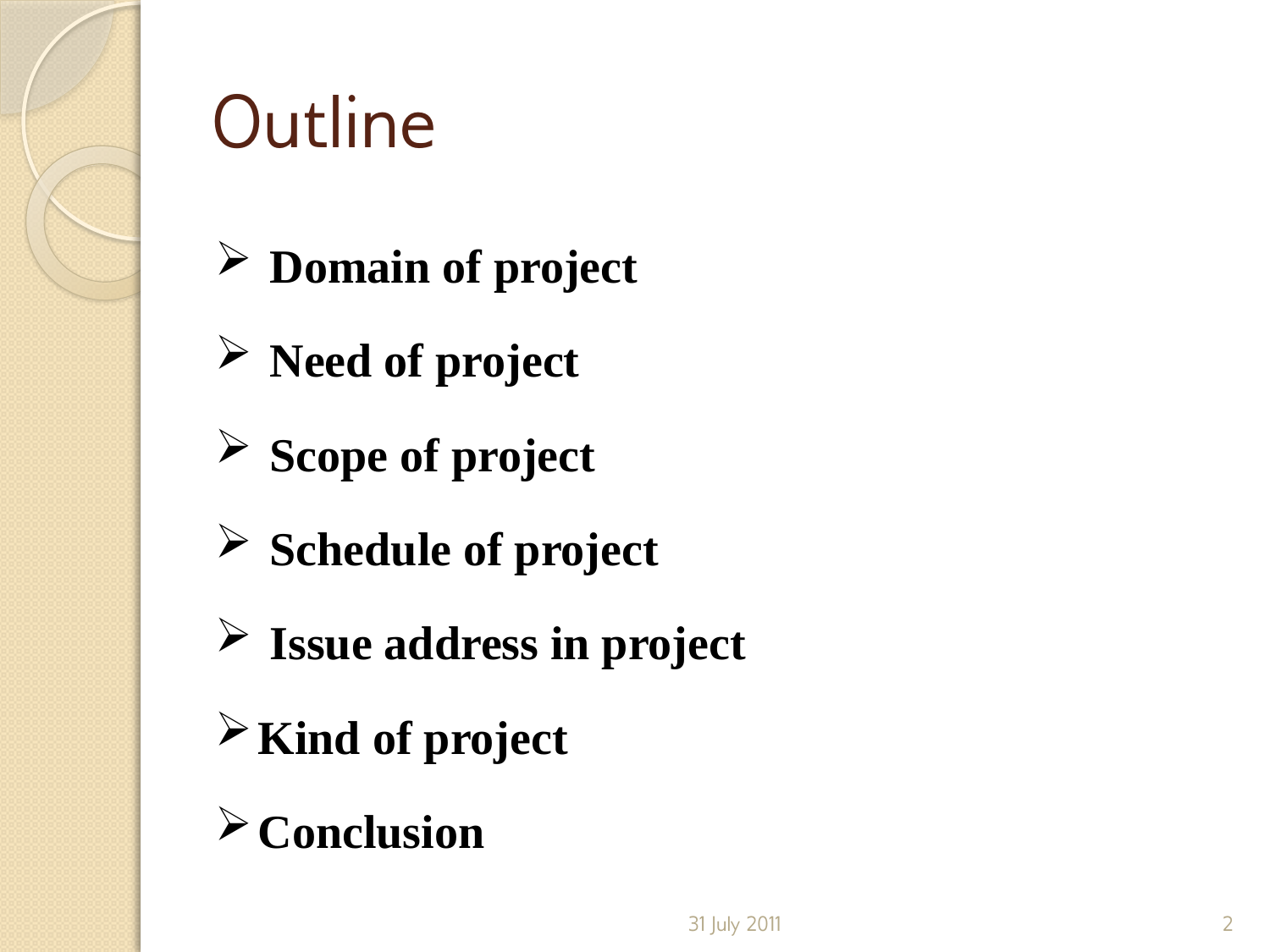

# Outline
 Domain of project
 Need of project
 Scope of project
 Schedule of project
 Issue address in project
Kind of project
Conclusion

31 July 2011
2